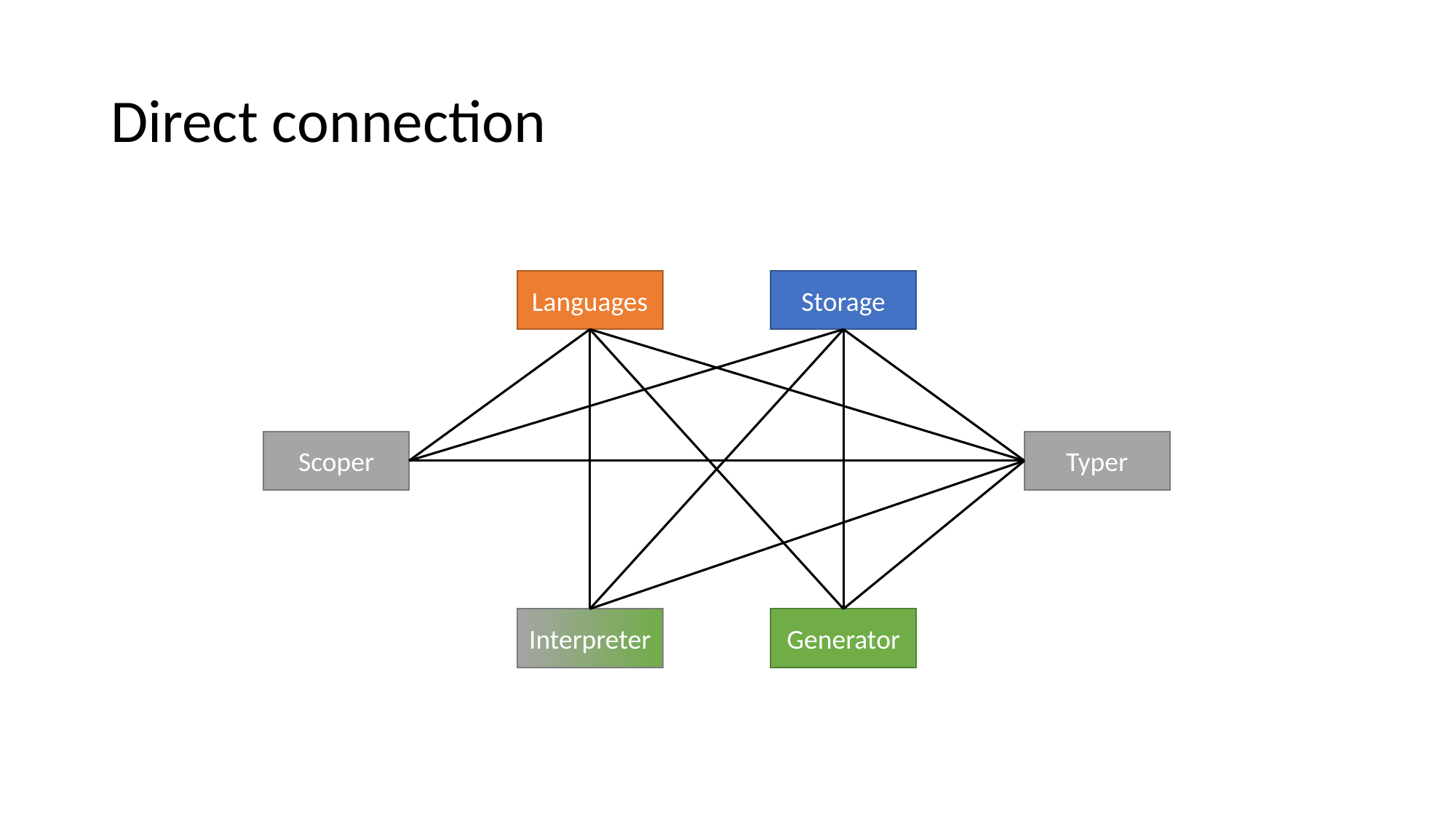

# Direct connection
Languages
Storage
Scoper
Typer
Interpreter
Generator